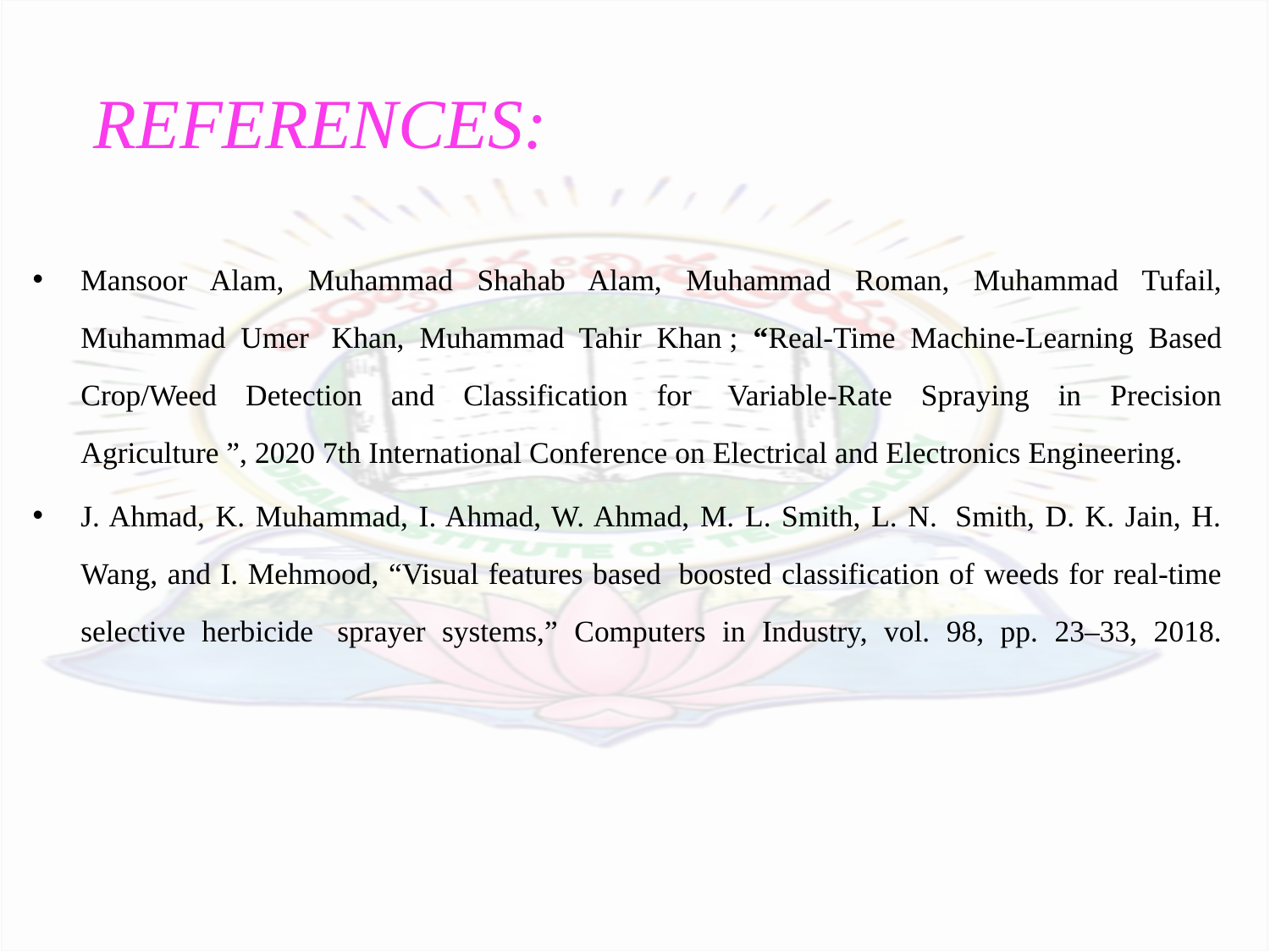

# REFERENCES:

Mansoor Alam, Muhammad Shahab Alam, Muhammad Roman, Muhammad Tufail, Muhammad Umer  Khan, Muhammad Tahir Khan ; “Real-Time Machine-Learning Based Crop/Weed Detection and Classification for  Variable-Rate Spraying in Precision Agriculture ”, 2020 7th International Conference on Electrical and Electronics Engineering.
J. Ahmad, K. Muhammad, I. Ahmad, W. Ahmad, M. L. Smith, L. N.  Smith, D. K. Jain, H. Wang, and I. Mehmood, “Visual features based  boosted classification of weeds for real-time selective herbicide  sprayer systems,” Computers in Industry, vol. 98, pp. 23–33, 2018.